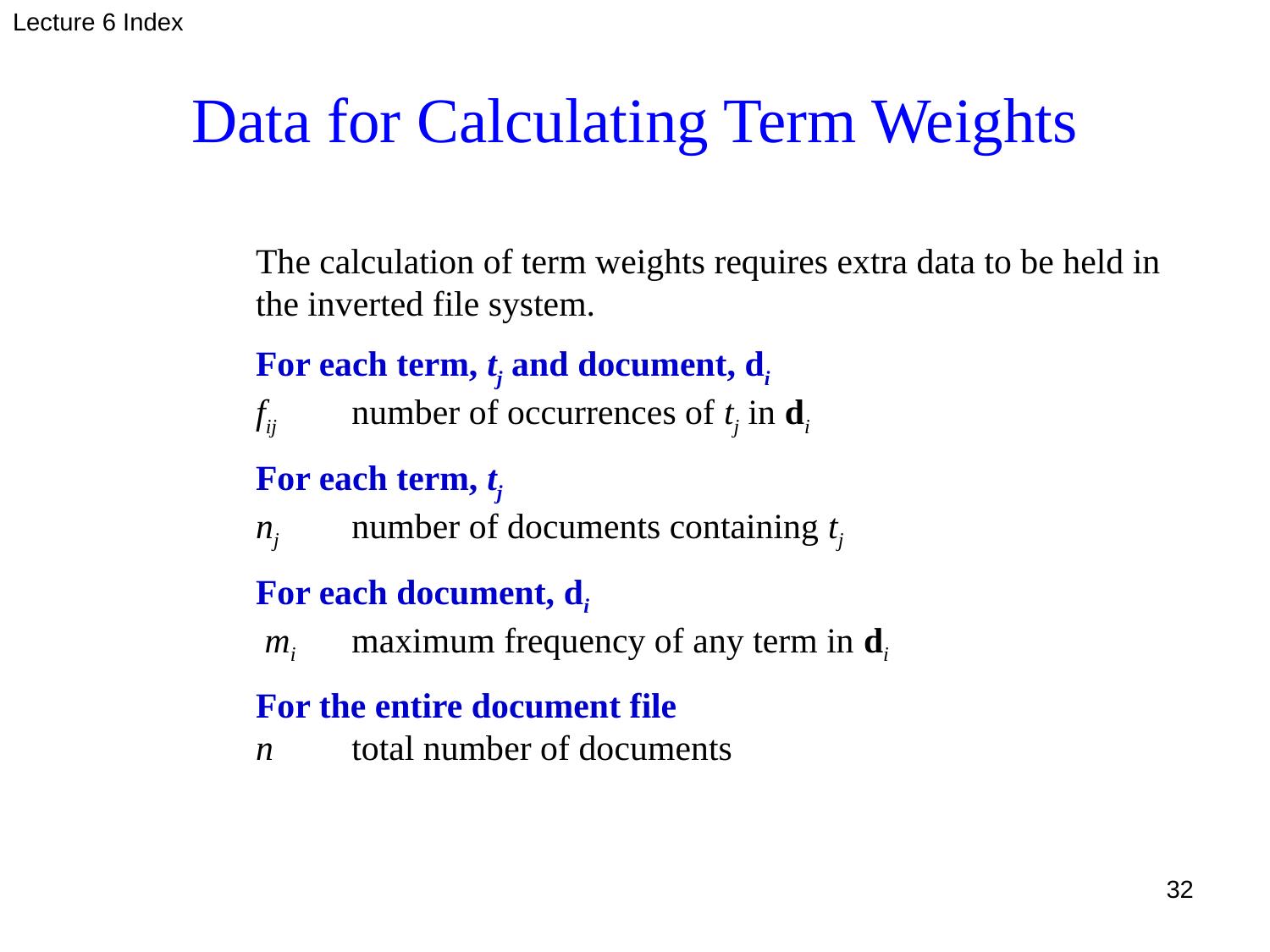

Lecture 6 Index
# Data for Calculating Term Weights
The calculation of term weights requires extra data to be held in the inverted file system.
For each term, tj and document, di
fij	number of occurrences of tj in di
For each term, tj
nj	number of documents containing tj
For each document, di
 mi	maximum frequency of any term in di
For the entire document file
n	total number of documents
32